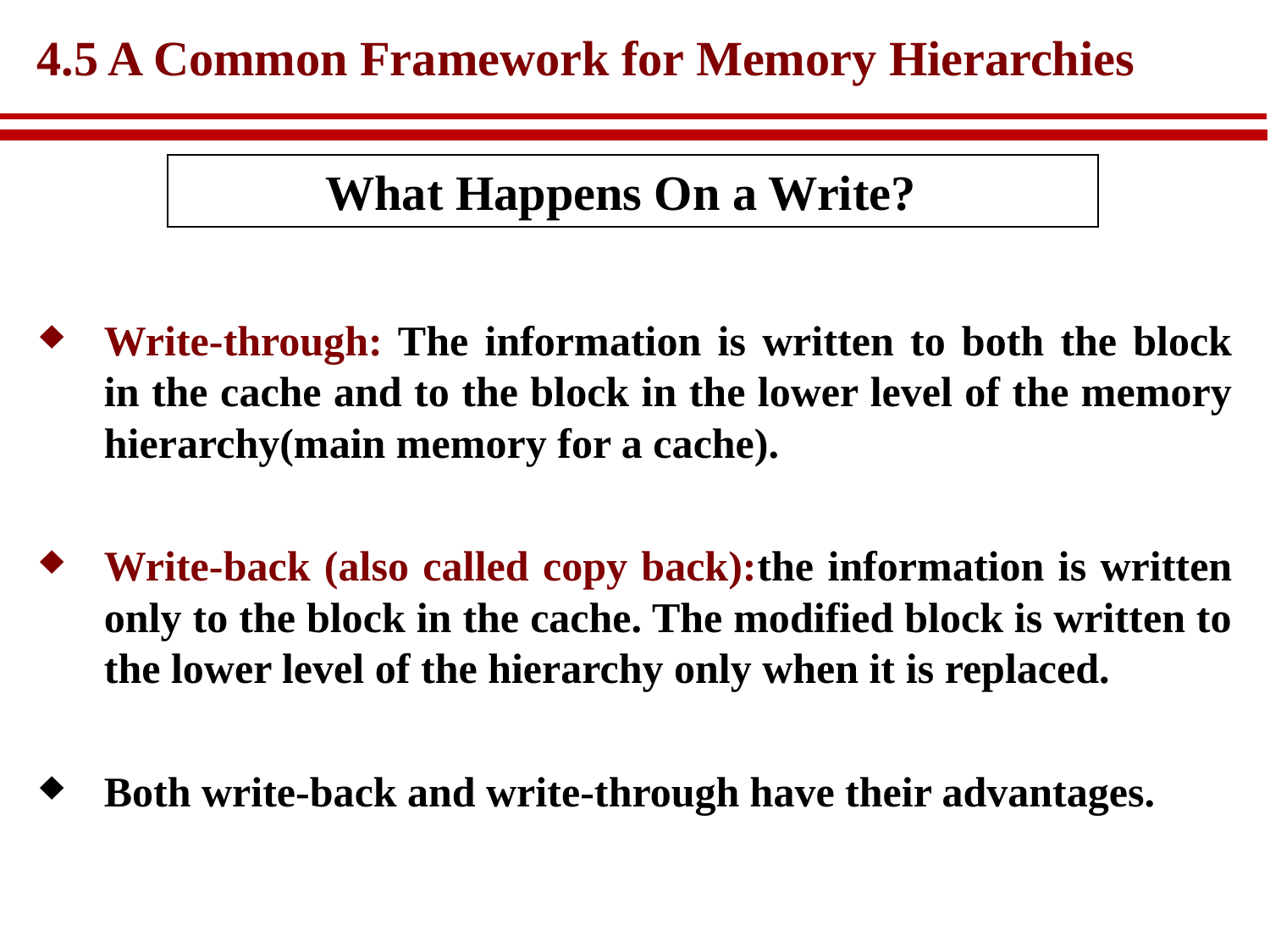

# 4.5 A Common Framework for Memory Hierarchies
What Happens On a Write?
Write-through: The information is written to both the block in the cache and to the block in the lower level of the memory hierarchy(main memory for a cache).

Write-back (also called copy back):the information is written only to the block in the cache. The modified block is written to the lower level of the hierarchy only when it is replaced.

Both write-back and write-through have their advantages.